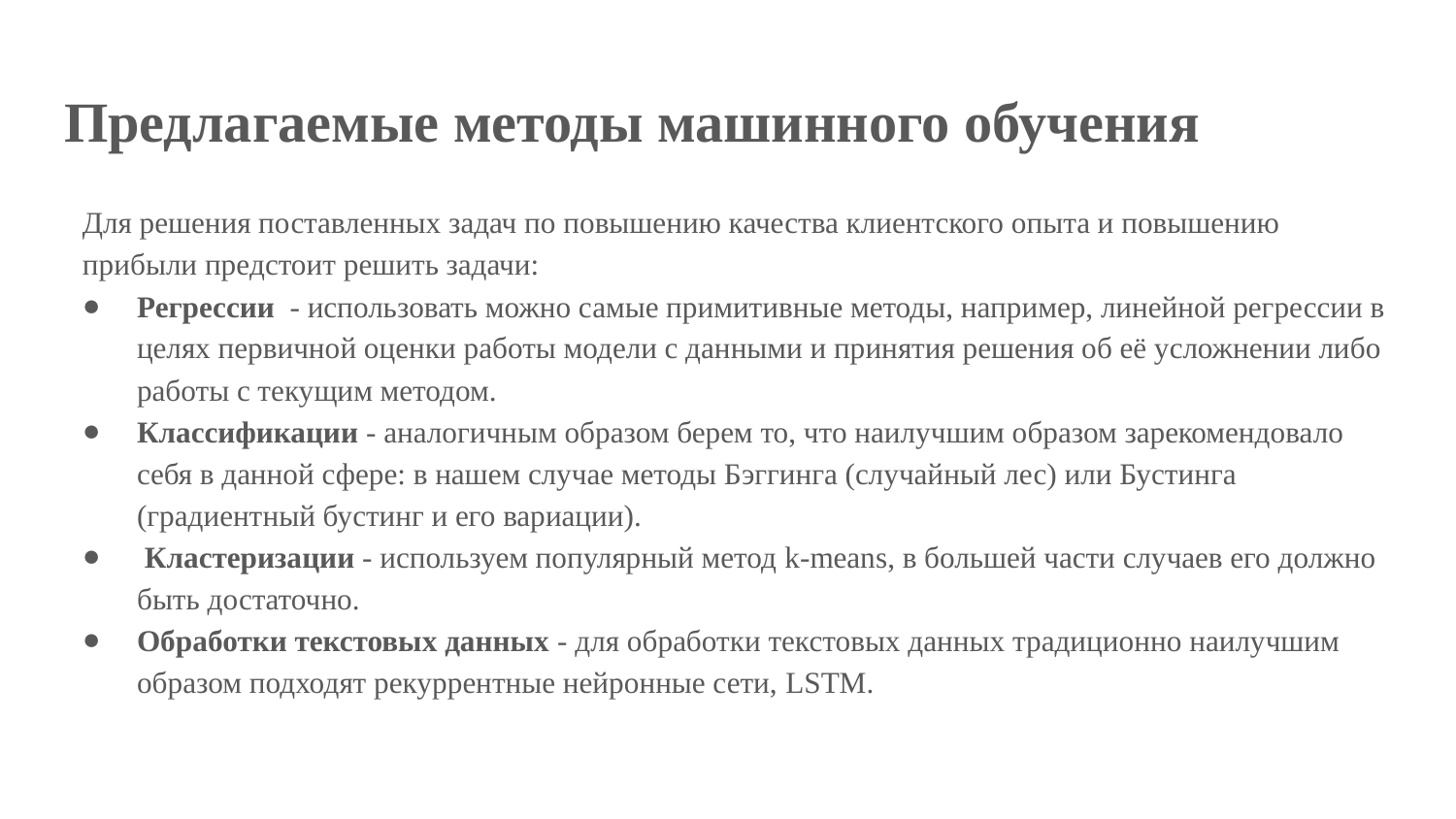

# Предлагаемые методы машинного обучения
Для решения поставленных задач по повышению качества клиентского опыта и повышению прибыли предстоит решить задачи:
Регрессии  - использовать можно самые примитивные методы, например, линейной регрессии в целях первичной оценки работы модели с данными и принятия решения об её усложнении либо работы с текущим методом.
Классификации - аналогичным образом берем то, что наилучшим образом зарекомендовало себя в данной сфере: в нашем случае методы Бэггинга (случайный лес) или Бустинга (градиентный бустинг и его вариации).
 Кластеризации - используем популярный метод k-means, в большей части случаев его должно быть достаточно.
Обработки текстовых данных - для обработки текстовых данных традиционно наилучшим образом подходят рекуррентные нейронные сети, LSTM.